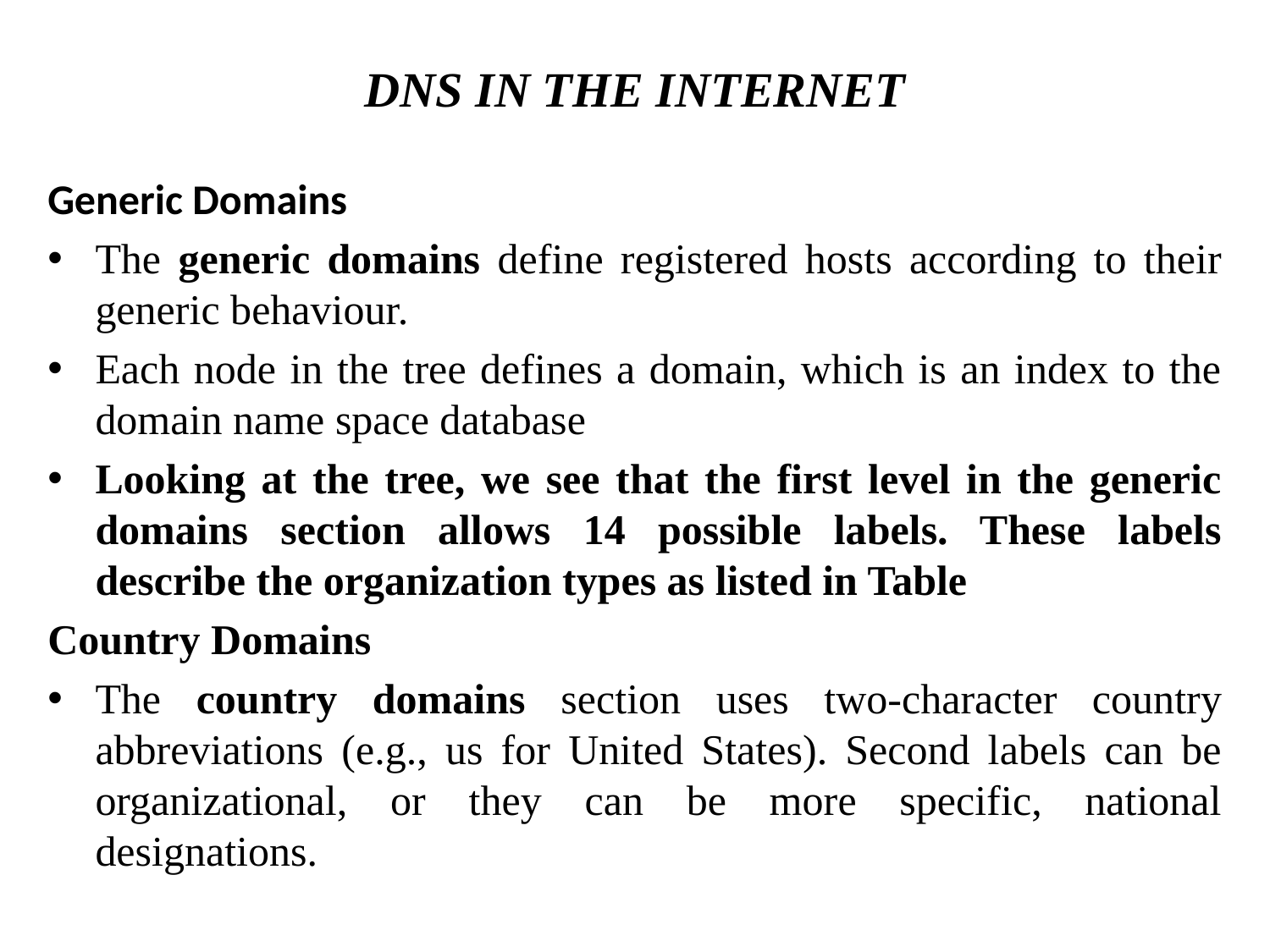

# DNS IN THE INTERNET
Generic Domains
The generic domains define registered hosts according to their generic behaviour.
Each node in the tree defines a domain, which is an index to the domain name space database
Looking at the tree, we see that the first level in the generic domains section allows 14 possible labels. These labels describe the organization types as listed in Table
Country Domains
The country domains section uses two-character country abbreviations (e.g., us for United States). Second labels can be organizational, or they can be more specific, national designations.